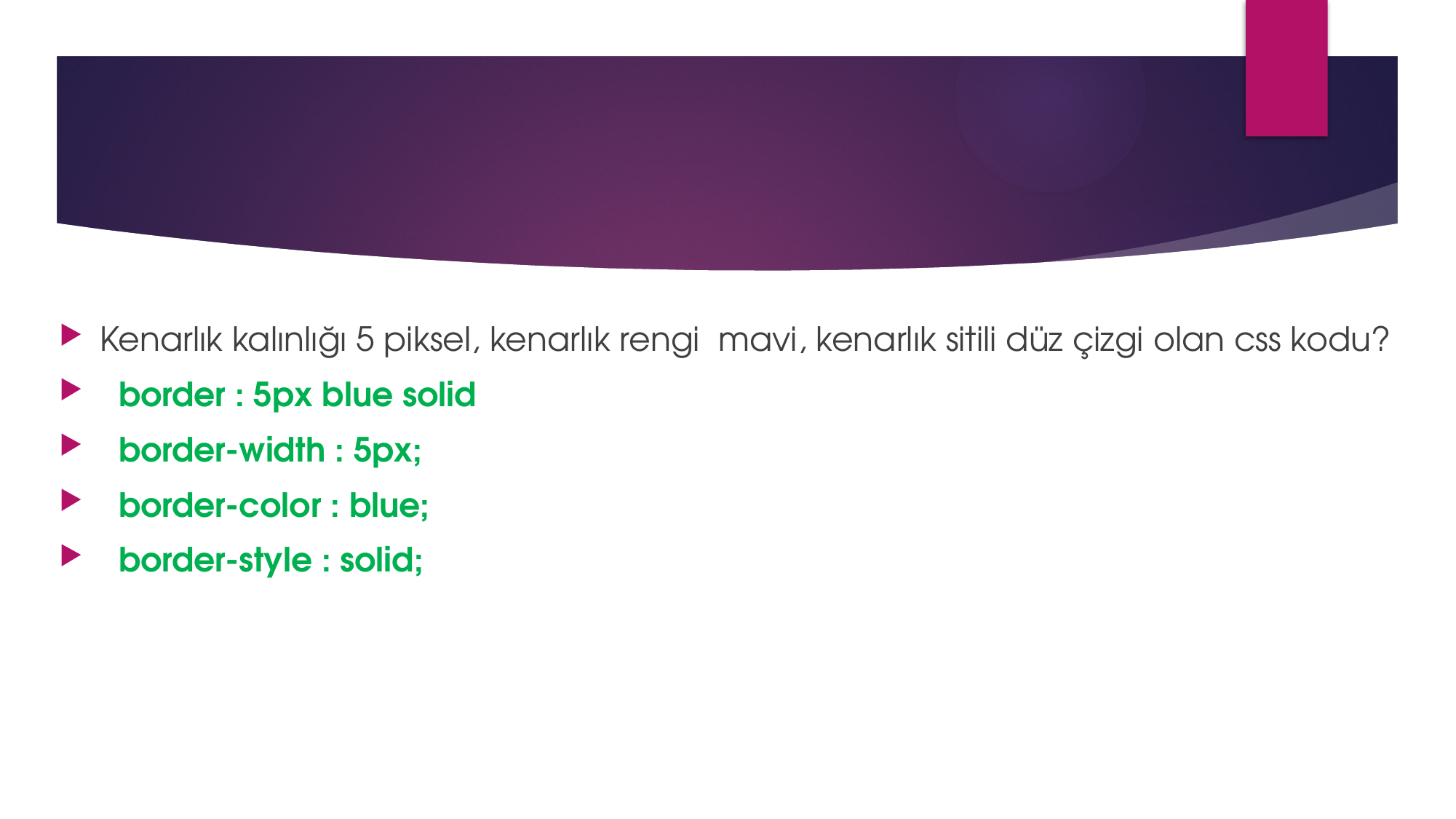

#
Kenarlık kalınlığı 5 piksel, kenarlık rengi  mavi, kenarlık sitili düz çizgi olan css kodu?
  border : 5px blue solid
  border-width : 5px;
  border-color : blue;
  border-style : solid;